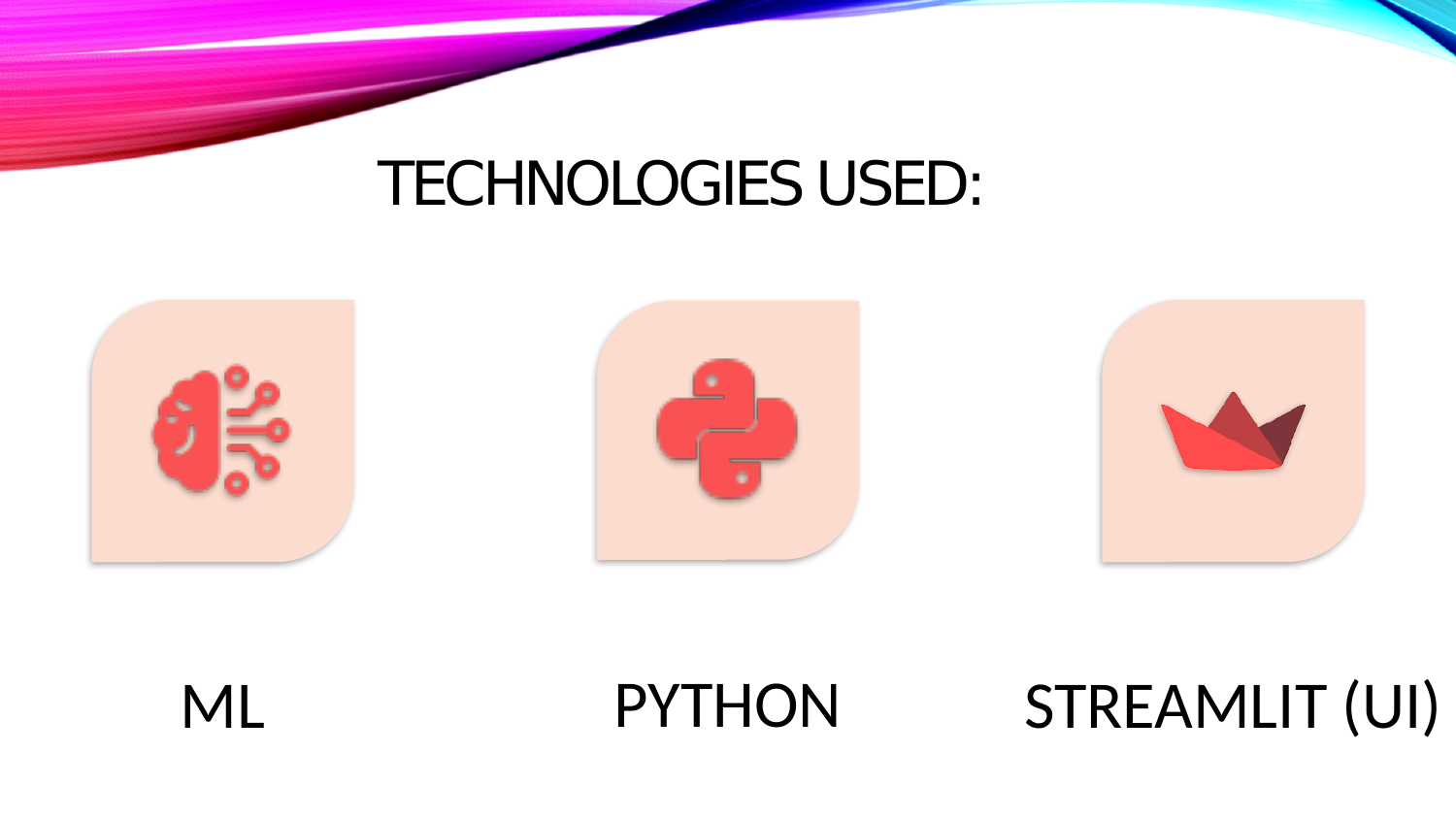

# TECHNOLOGIES USED:
ML
PYTHON
STREAMLIT (UI)